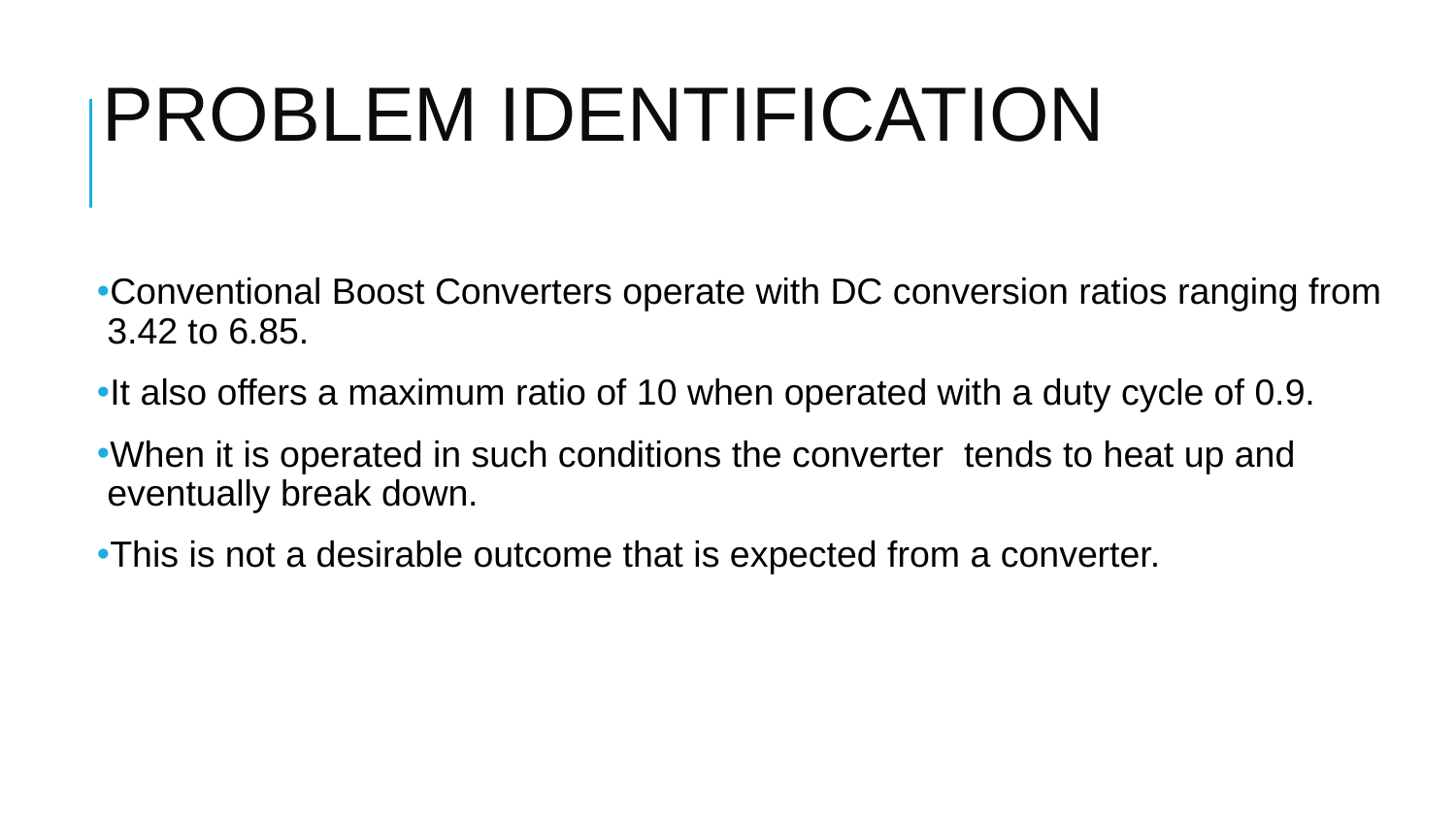

# PROBLEM IDENTIFICATION
Conventional Boost Converters operate with DC conversion ratios ranging from 3.42 to 6.85.
It also offers a maximum ratio of 10 when operated with a duty cycle of 0.9.
When it is operated in such conditions the converter  tends to heat up and eventually break down.
This is not a desirable outcome that is expected from a converter.